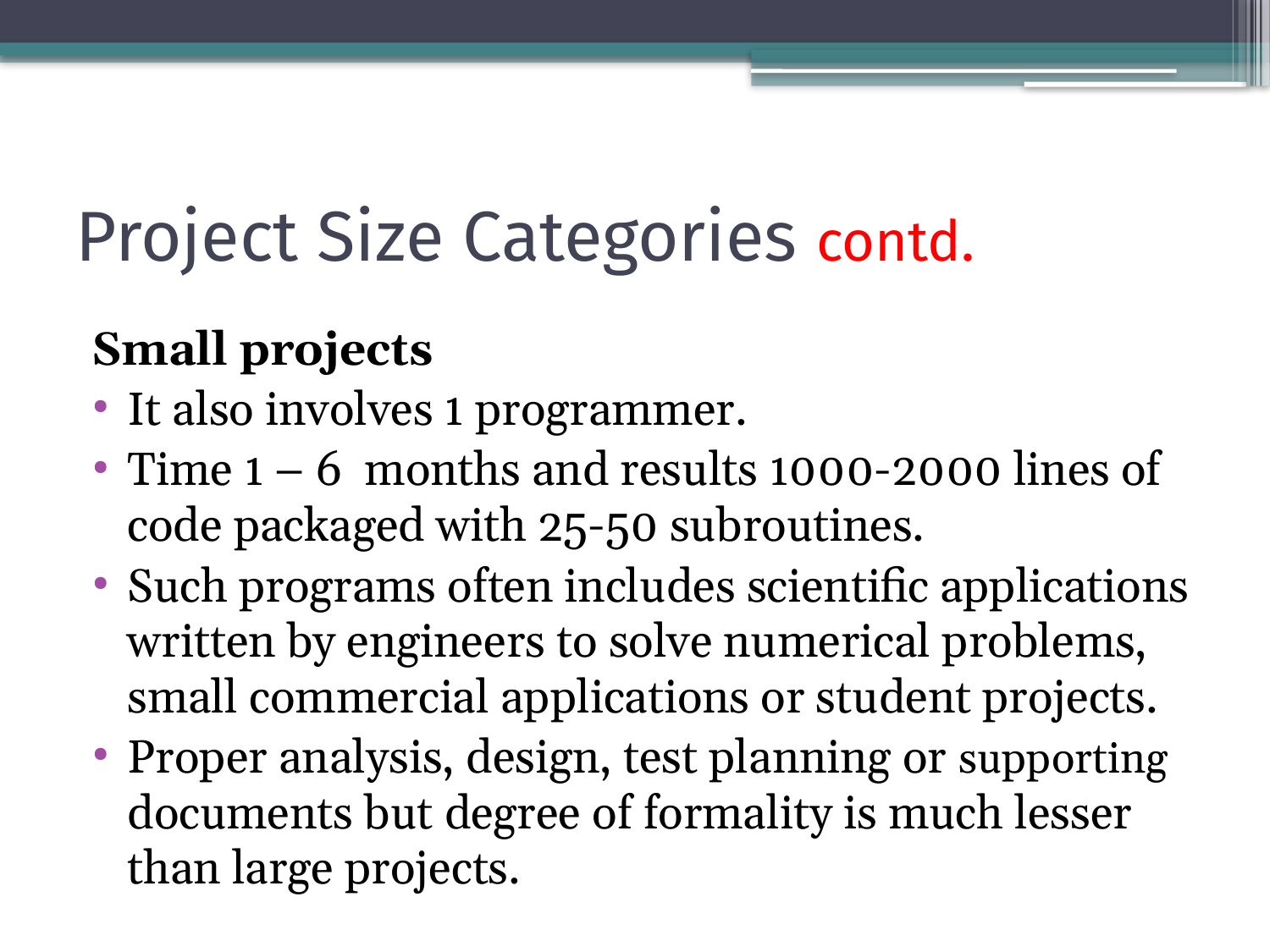

# Project Size Categories contd.
Small projects
It also involves 1 programmer.
Time 1 – 6  months and results 1000-2000 lines of code packaged with 25-50 subroutines.
Such programs often includes scientific applications written by engineers to solve numerical problems, small commercial applications or student projects.
Proper analysis, design, test planning or supporting documents but degree of formality is much lesser than large projects.